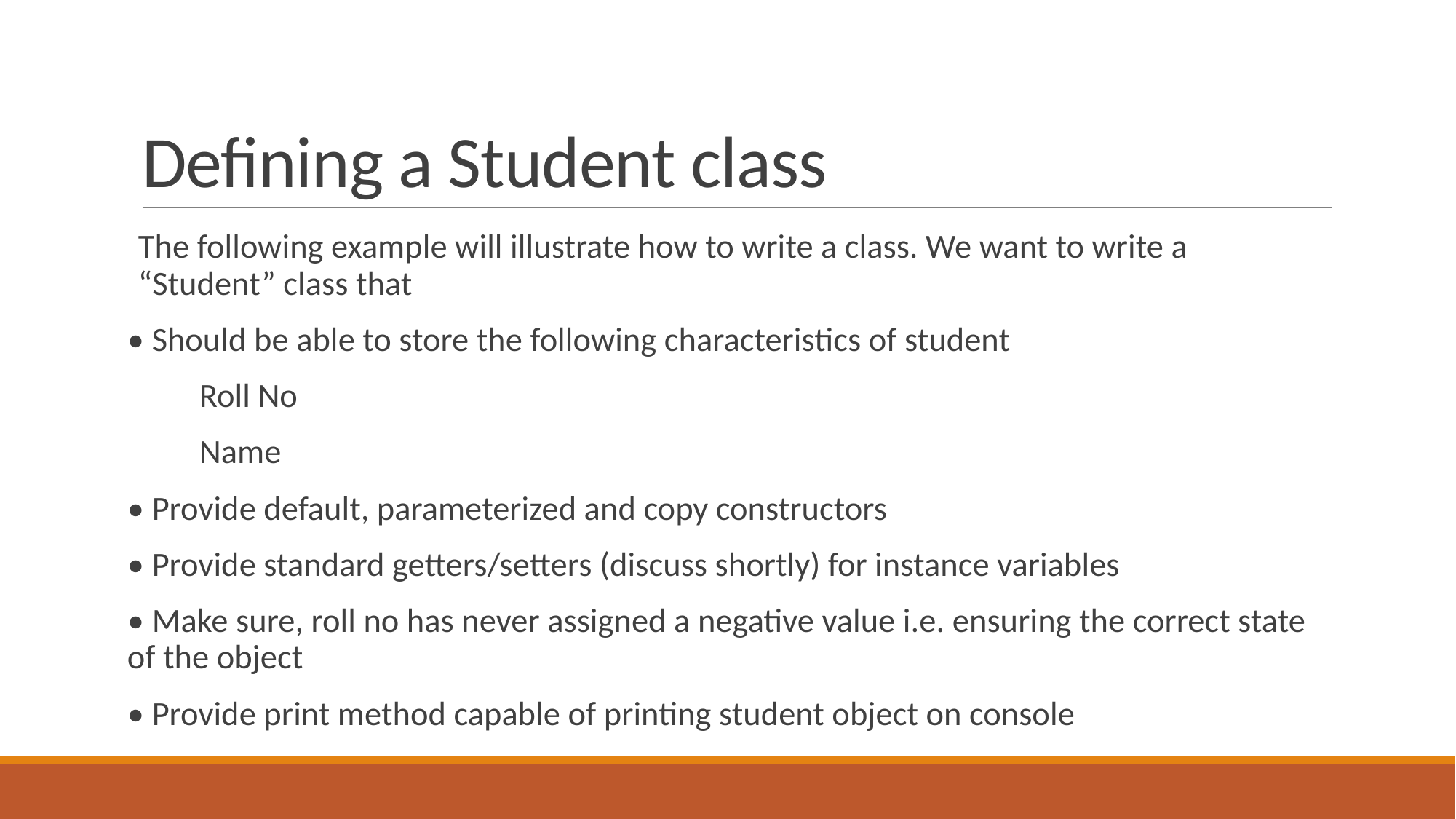

# Defining a Student class
The following example will illustrate how to write a class. We want to write a “Student” class that
• Should be able to store the following characteristics of student
        Roll No
        Name
• Provide default, parameterized and copy constructors
• Provide standard getters/setters (discuss shortly) for instance variables
• Make sure, roll no has never assigned a negative value i.e. ensuring the correct state of the object
• Provide print method capable of printing student object on console